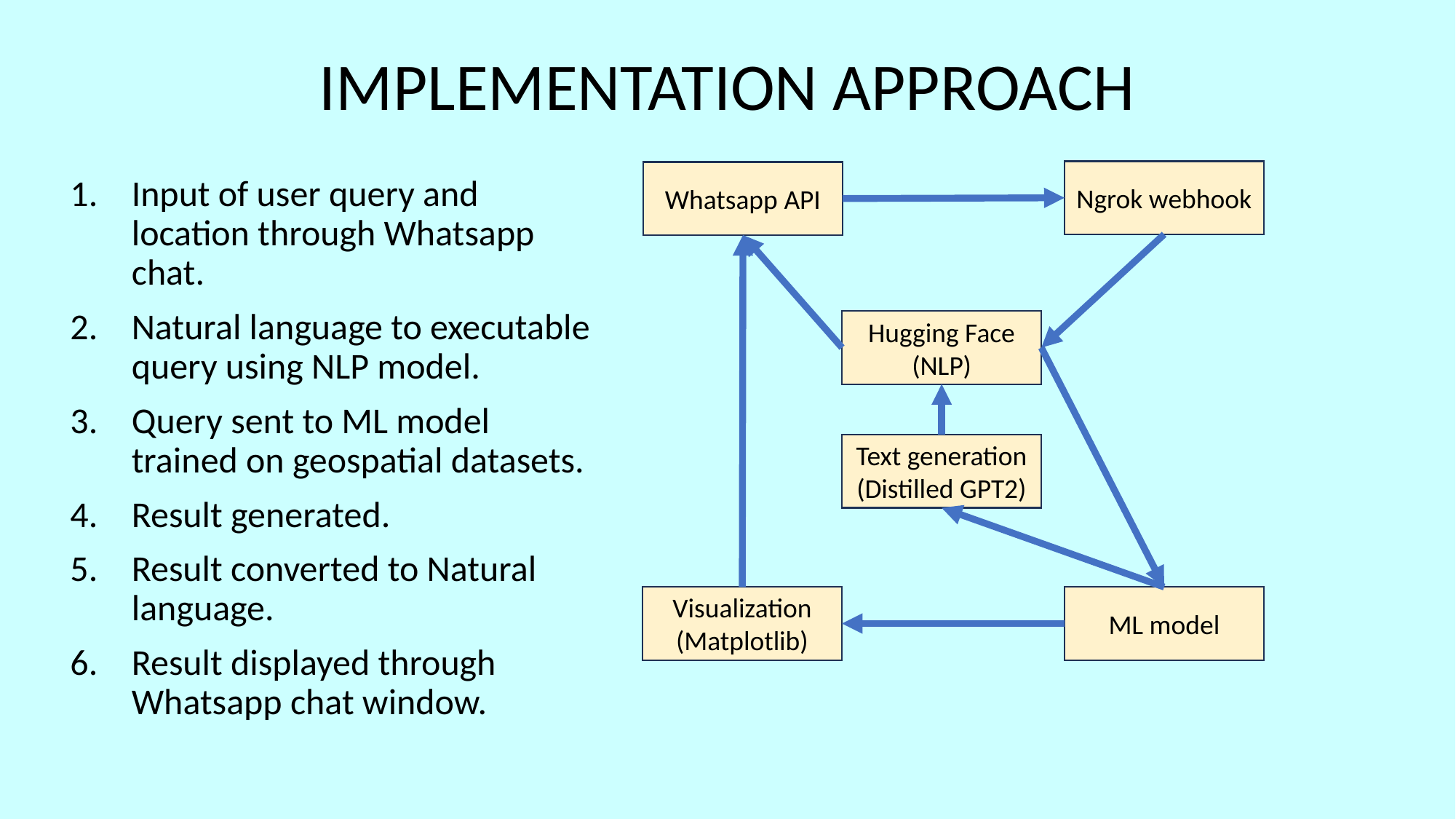

# Implementation APPROACH
Ngrok webhook
Whatsapp API
Input of user query and location through Whatsapp chat.
Natural language to executable query using NLP model.
Query sent to ML model trained on geospatial datasets.
Result generated.
Result converted to Natural language.
Result displayed through Whatsapp chat window.
Hugging Face (NLP)
Text generation
(Distilled GPT2)
Visualization
(Matplotlib)
ML model